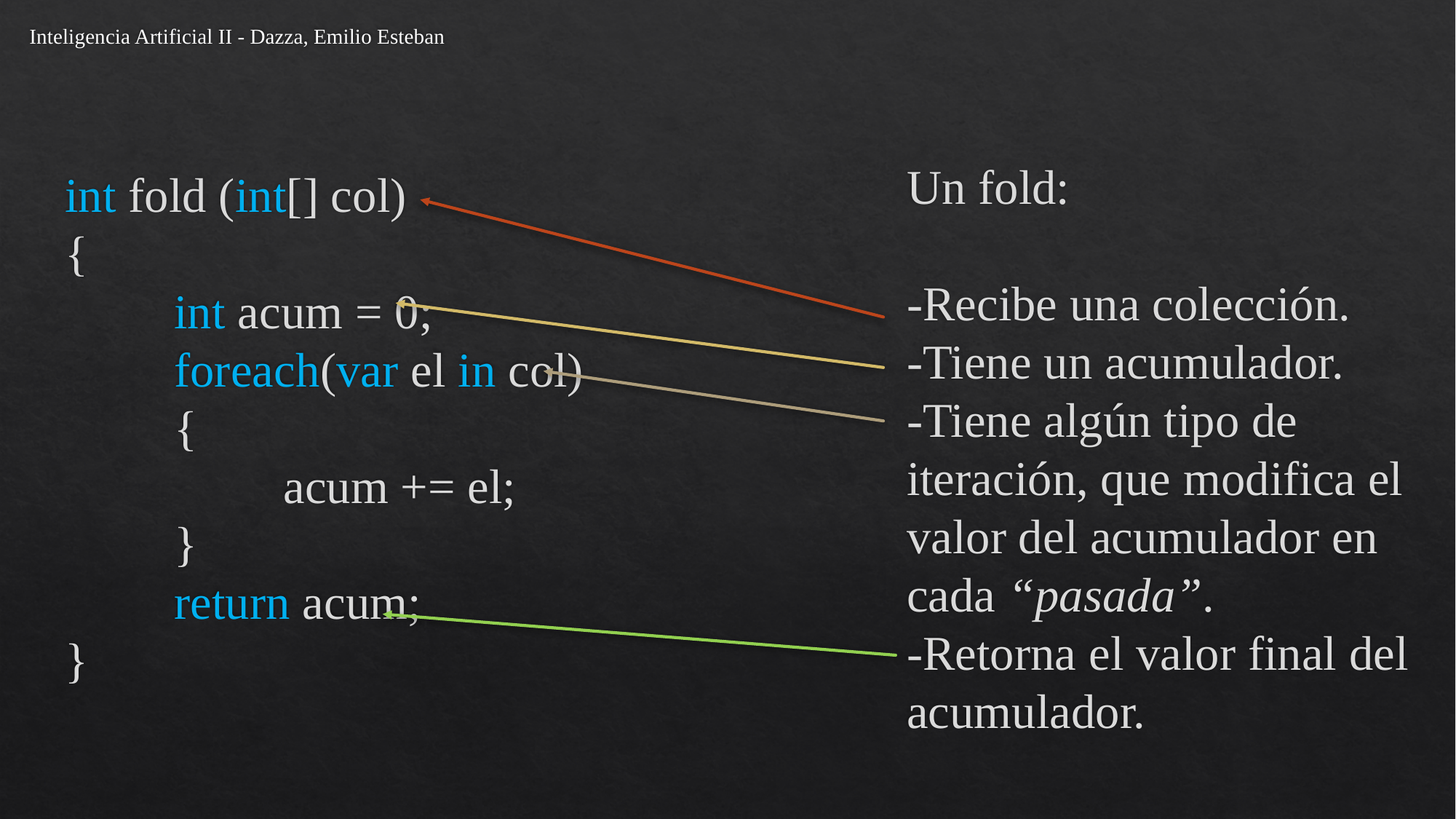

Inteligencia Artificial II - Dazza, Emilio Esteban
int fold (int[] col)
{
	int acum = 0;
	foreach(var el in col)
	{
		acum += el;
	}
	return acum;
}
Un fold:

-Recibe una colección.
-Tiene un acumulador.
-Tiene algún tipo de iteración, que modifica el valor del acumulador en cada “pasada”.
-Retorna el valor final del acumulador.